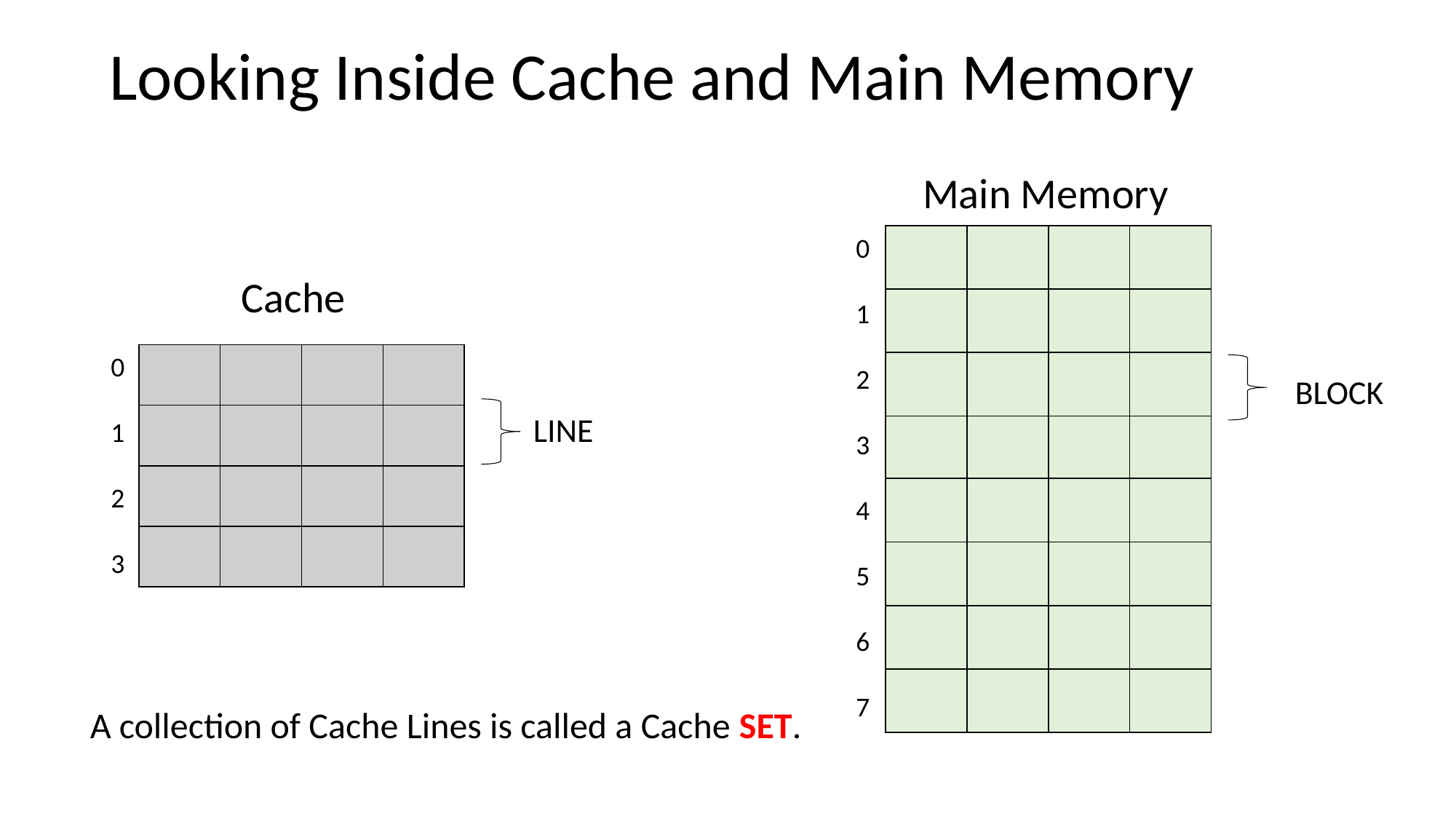

# Looking Inside Cache and Main Memory
Main Memory
0

1

2

3

4

5

6

7
|  |  |  |  |
| --- | --- | --- | --- |
|  |  |  |  |
|  |  |  |  |
|  |  |  |  |
|  |  |  |  |
|  |  |  |  |
|  |  |  |  |
|  |  |  |  |
Cache
0

1

2

3
|  |  |  |  |
| --- | --- | --- | --- |
|  |  |  |  |
|  |  |  |  |
|  |  |  |  |

BLOCK

LINE
A collection of Cache Lines is called a Cache SET.